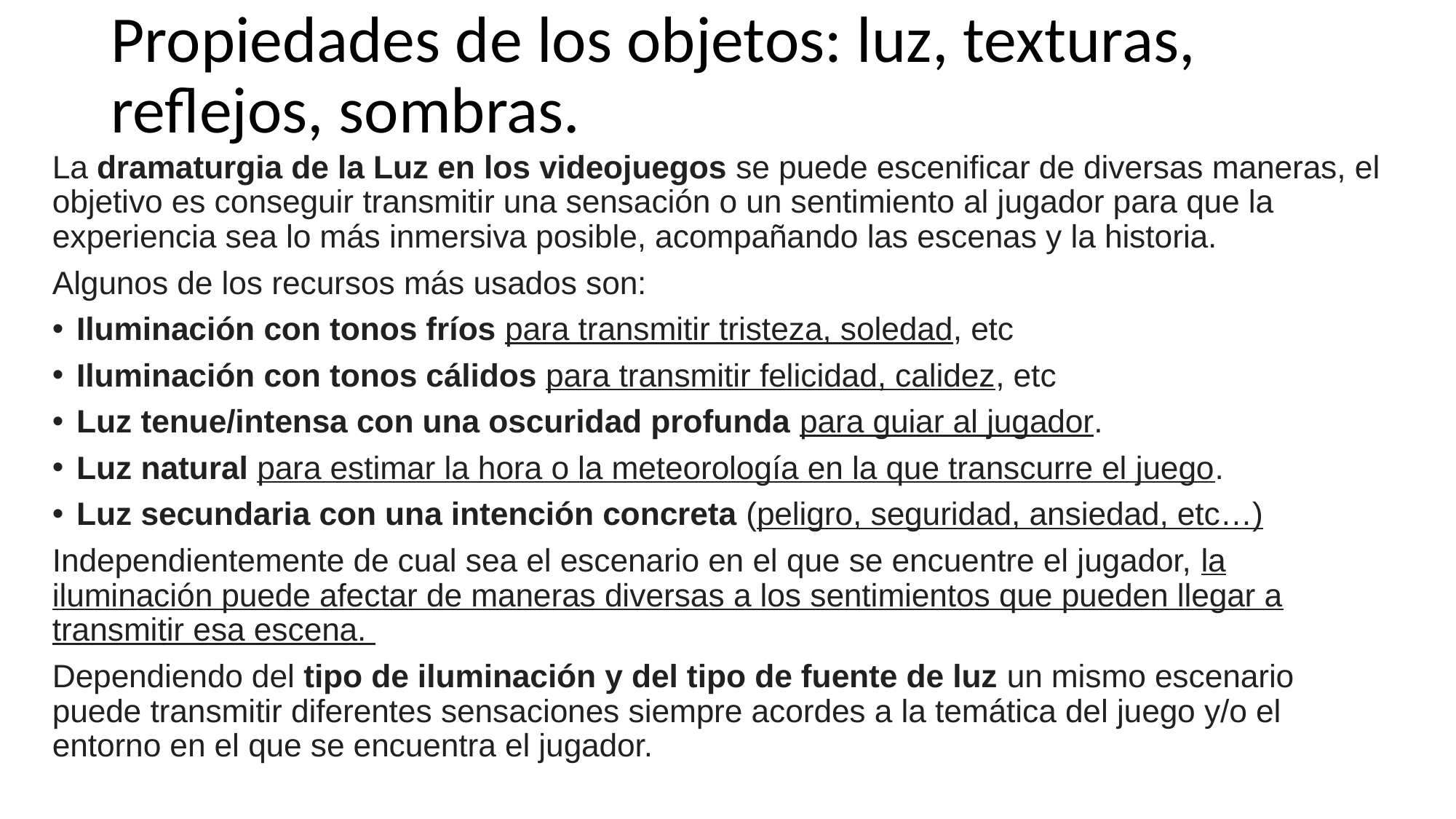

# Propiedades de los objetos: luz, texturas, reflejos, sombras.
La dramaturgia de la Luz en los videojuegos se puede escenificar de diversas maneras, el objetivo es conseguir transmitir una sensación o un sentimiento al jugador para que la experiencia sea lo más inmersiva posible, acompañando las escenas y la historia.
Algunos de los recursos más usados son:
Iluminación con tonos fríos para transmitir tristeza, soledad, etc
Iluminación con tonos cálidos para transmitir felicidad, calidez, etc
Luz tenue/intensa con una oscuridad profunda para guiar al jugador.
Luz natural para estimar la hora o la meteorología en la que transcurre el juego.
Luz secundaria con una intención concreta (peligro, seguridad, ansiedad, etc…)
Independientemente de cual sea el escenario en el que se encuentre el jugador, la iluminación puede afectar de maneras diversas a los sentimientos que pueden llegar a transmitir esa escena.
Dependiendo del tipo de iluminación y del tipo de fuente de luz un mismo escenario puede transmitir diferentes sensaciones siempre acordes a la temática del juego y/o el entorno en el que se encuentra el jugador.